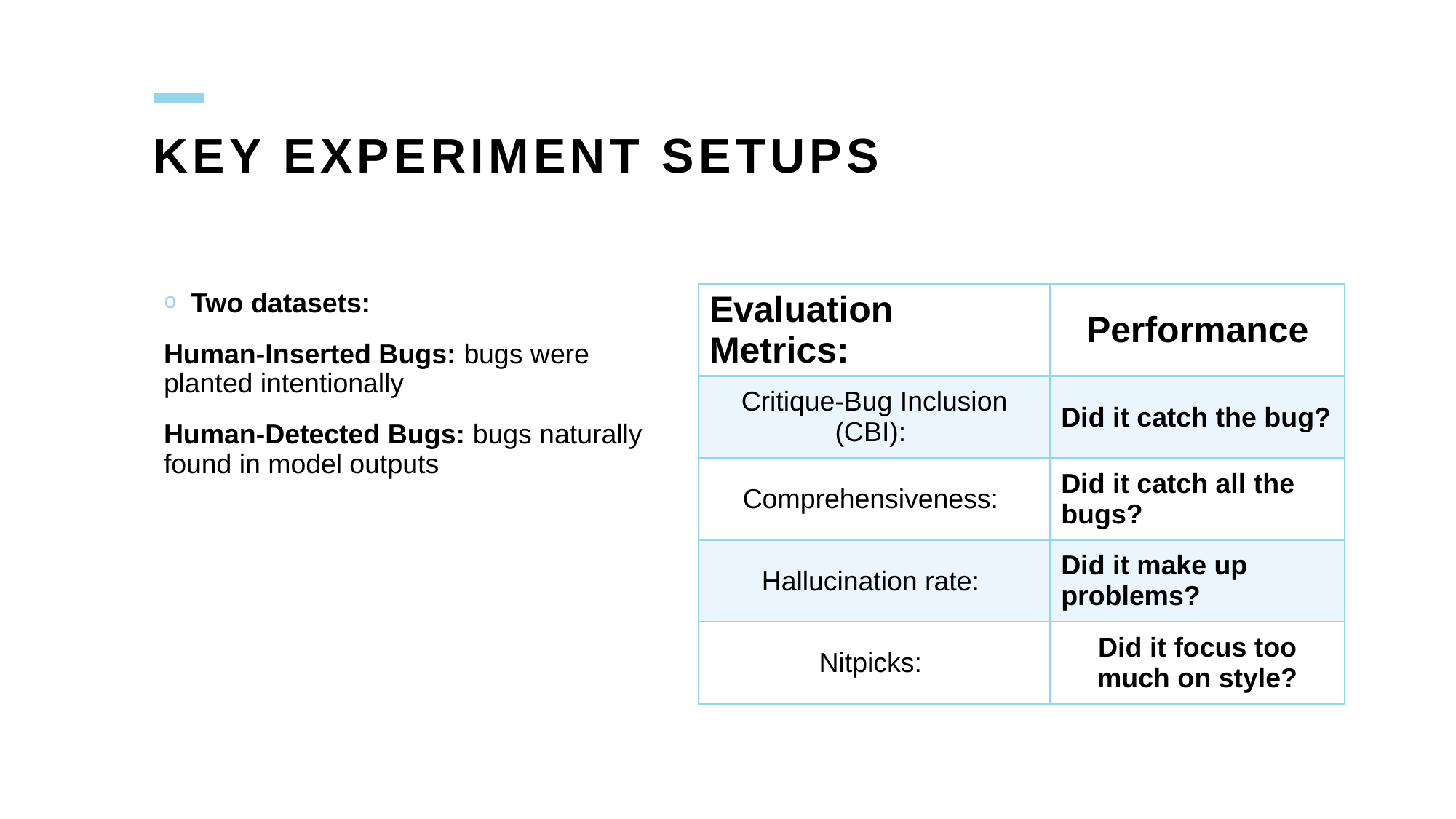

# key Experiment Setups
Two datasets:
Human-Inserted Bugs: bugs were planted intentionally
Human-Detected Bugs: bugs naturally found in model outputs
| Evaluation Metrics: | Performance |
| --- | --- |
| Critique-Bug Inclusion (CBI): | Did it catch the bug? |
| Comprehensiveness: | Did it catch all the bugs? |
| Hallucination rate: | Did it make up problems? |
| Nitpicks: | Did it focus too much on style? |